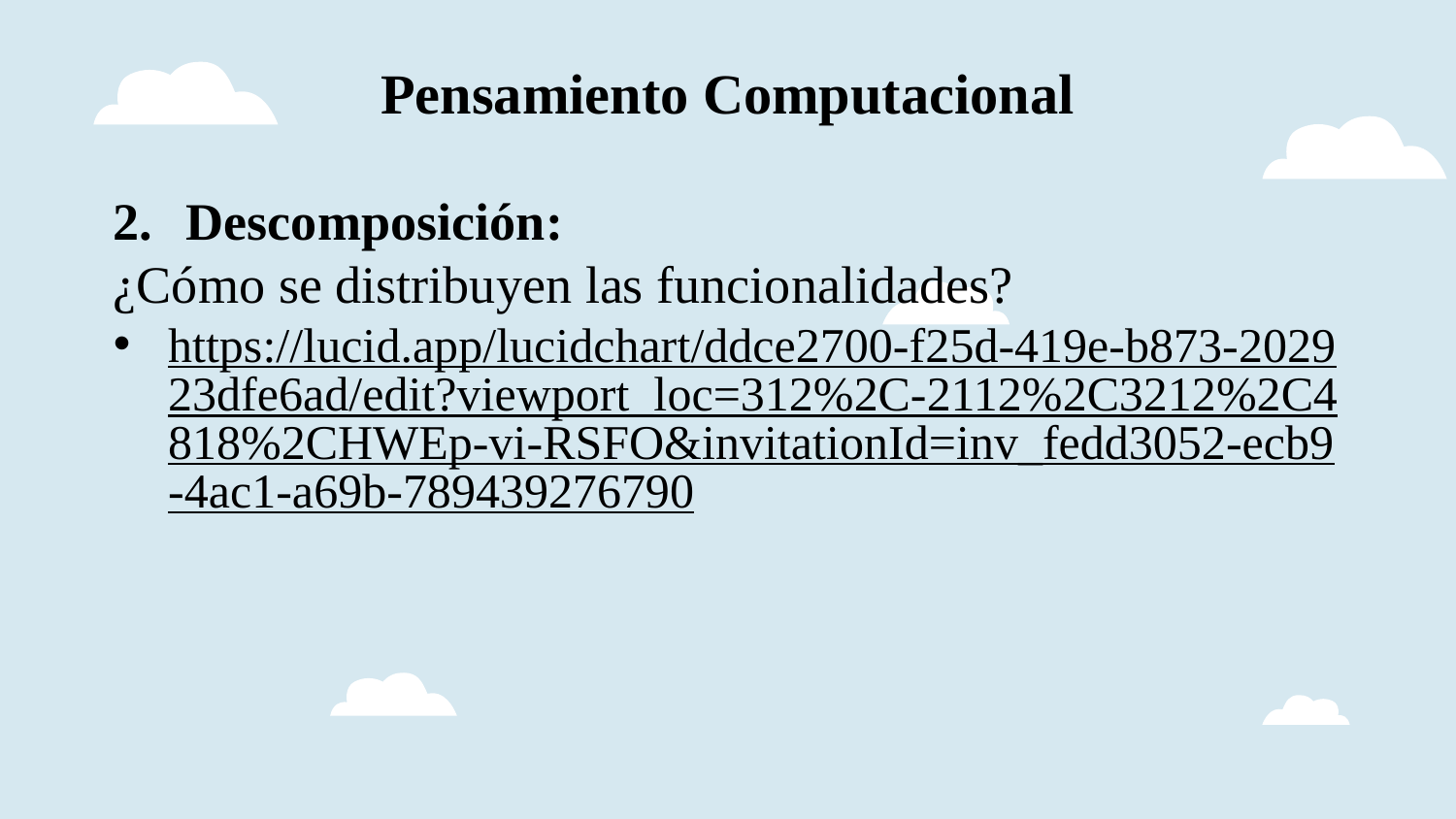

# Pensamiento Computacional

Descomposición:
¿Cómo se distribuyen las funcionalidades?
https://lucid.app/lucidchart/ddce2700-f25d-419e-b873-202923dfe6ad/edit?viewport_loc=312%2C-2112%2C3212%2C4818%2CHWEp-vi-RSFO&invitationId=inv_fedd3052-ecb9-4ac1-a69b-789439276790